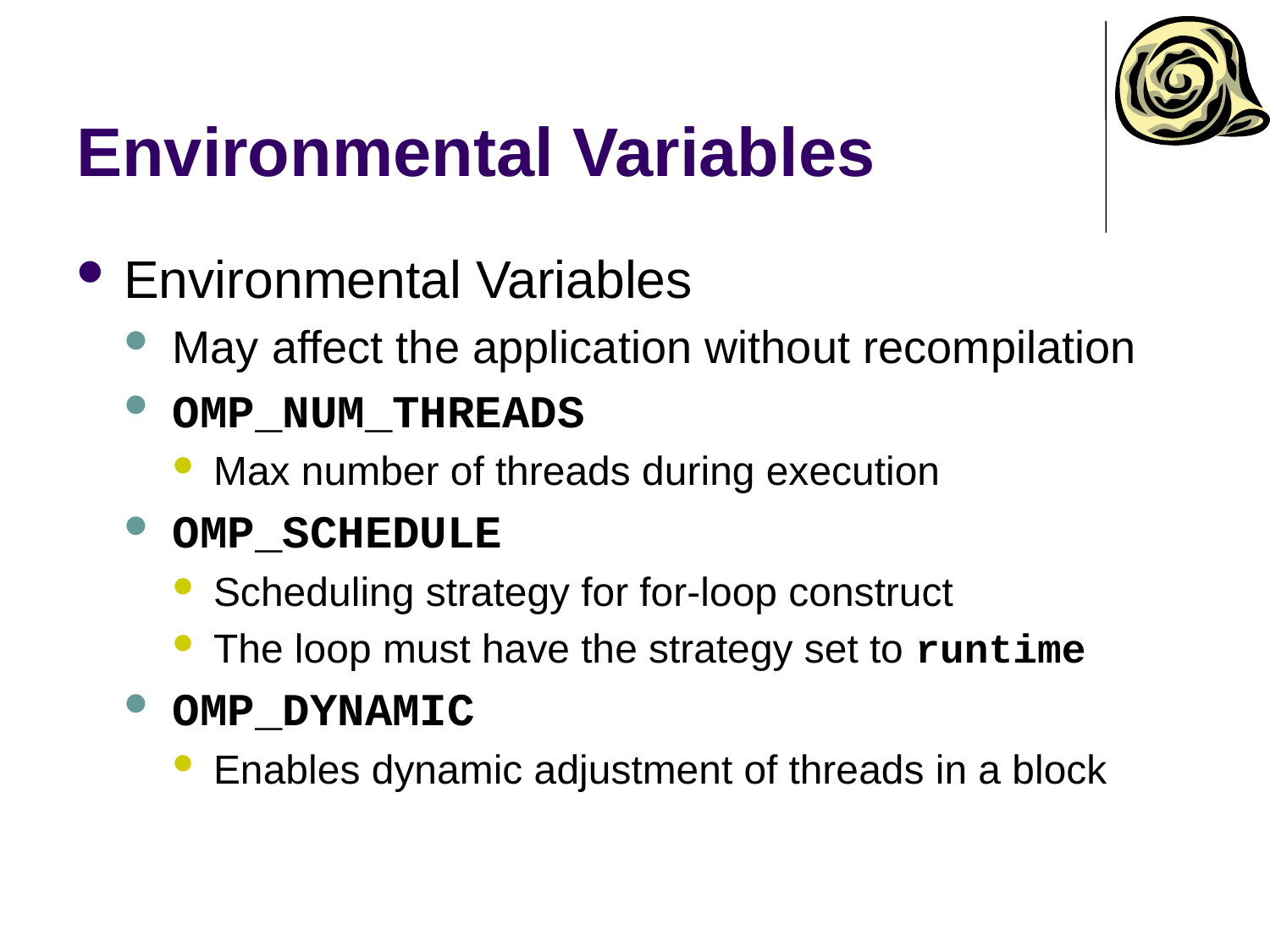

# Environmental Variables
Environmental Variables
May affect the application without recompilation
OMP_NUM_THREADS
Max number of threads during execution
OMP_SCHEDULE
Scheduling strategy for for-loop construct
The loop must have the strategy set to runtime
OMP_DYNAMIC
Enables dynamic adjustment of threads in a block